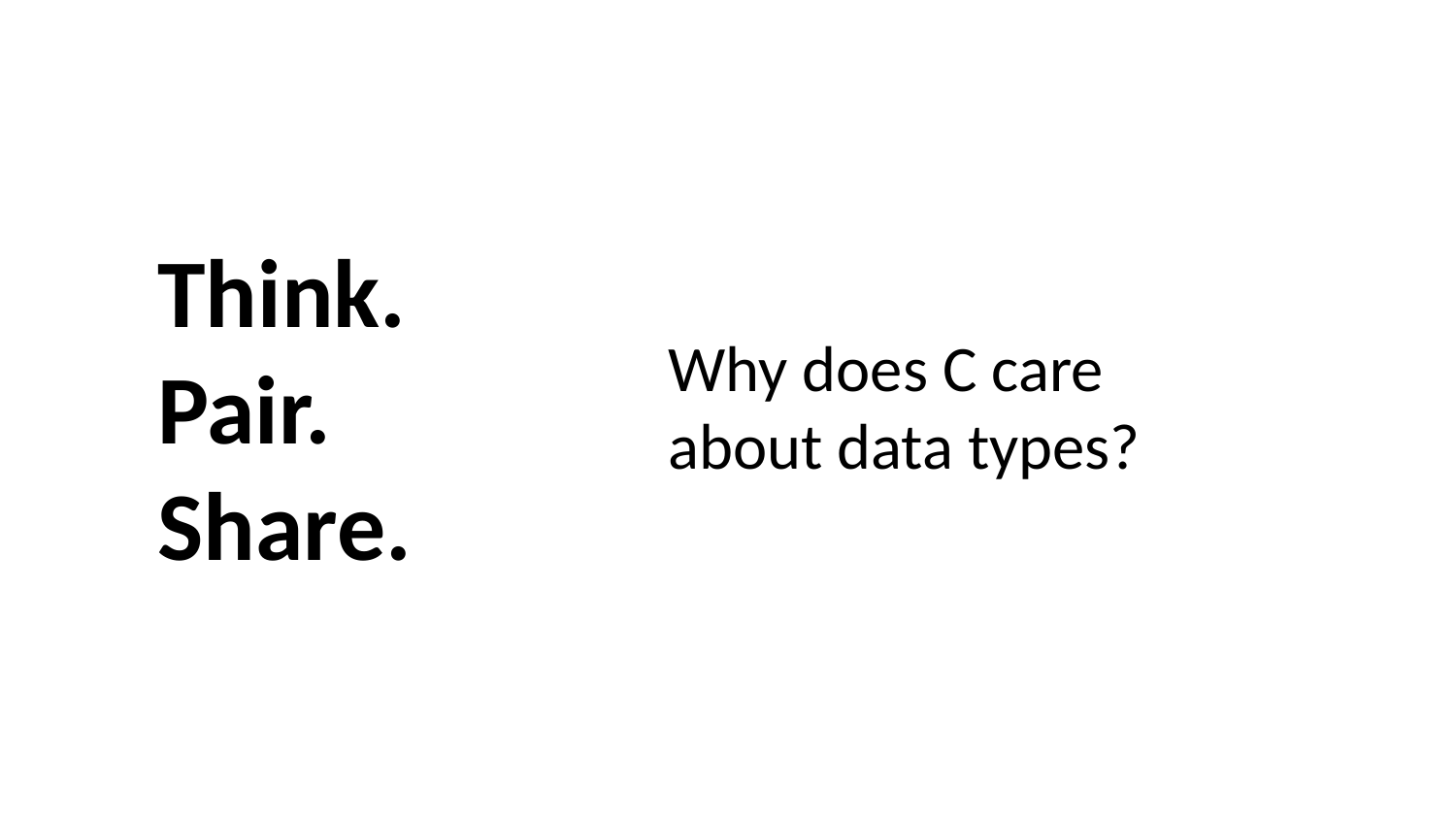

# Think. Pair.
Share.
Why does C care about data types?